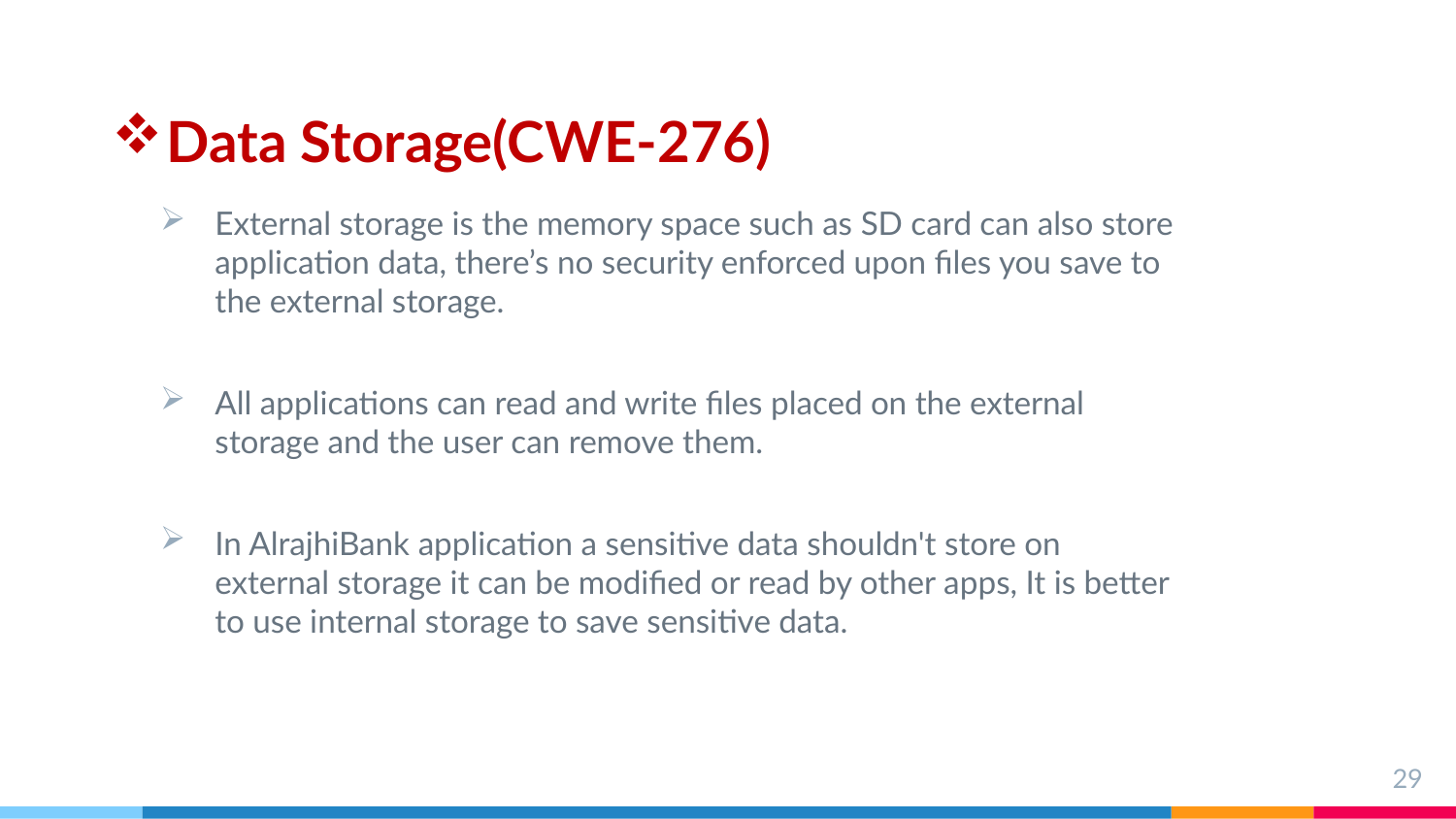

Data Storage(CWE-276)
External storage is the memory space such as SD card can also store application data, there’s no security enforced upon files you save to the external storage.

All applications can read and write files placed on the external storage and the user can remove them.

In AlrajhiBank application a sensitive data shouldn't store on external storage it can be modified or read by other apps, It is better to use internal storage to save sensitive data.

29